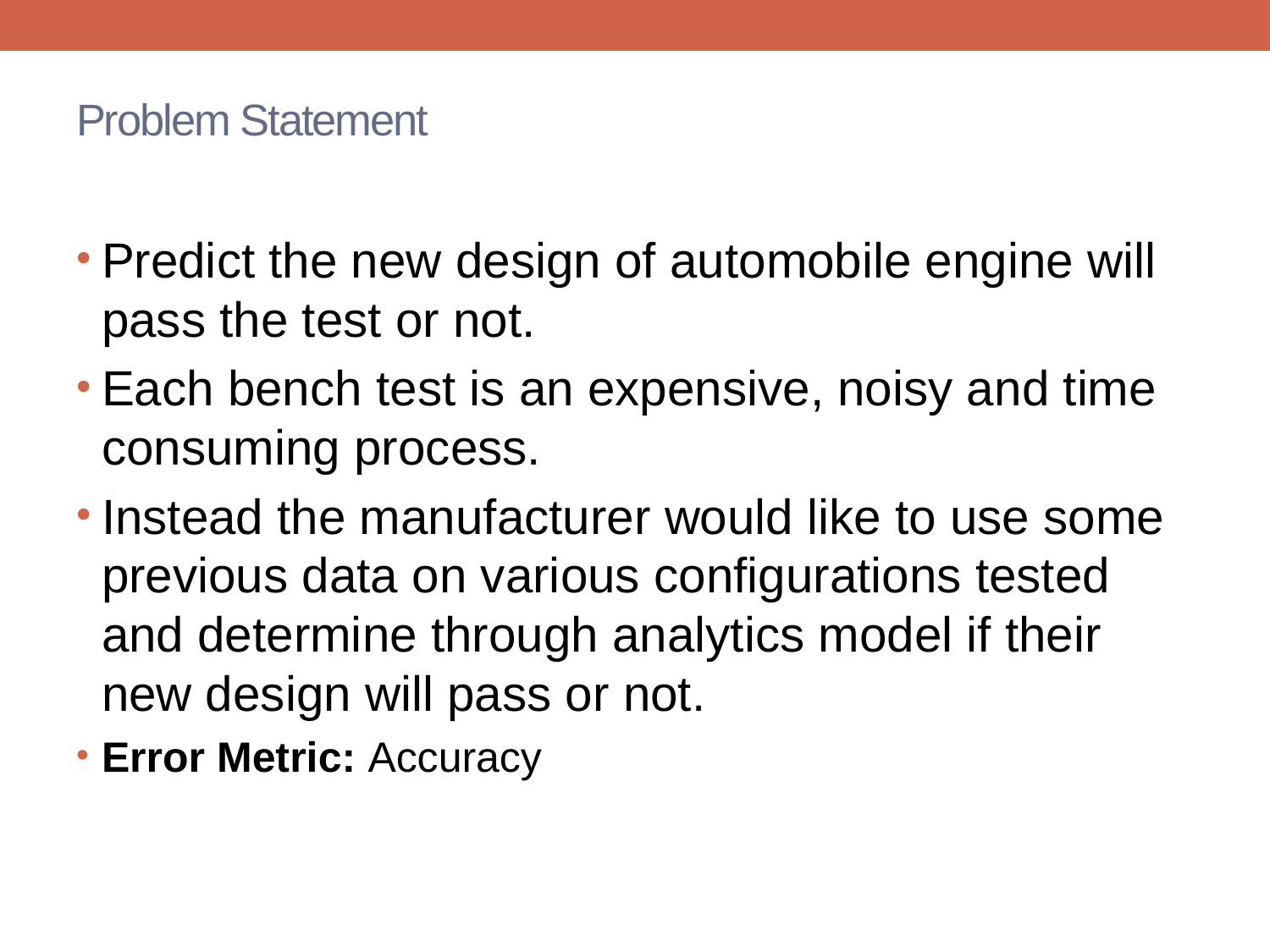

# Problem Statement
Predict the new design of automobile engine will pass the test or not.
Each bench test is an expensive, noisy and time consuming process.
Instead the manufacturer would like to use some previous data on various configurations tested and determine through analytics model if their new design will pass or not.
Error Metric: Accuracy